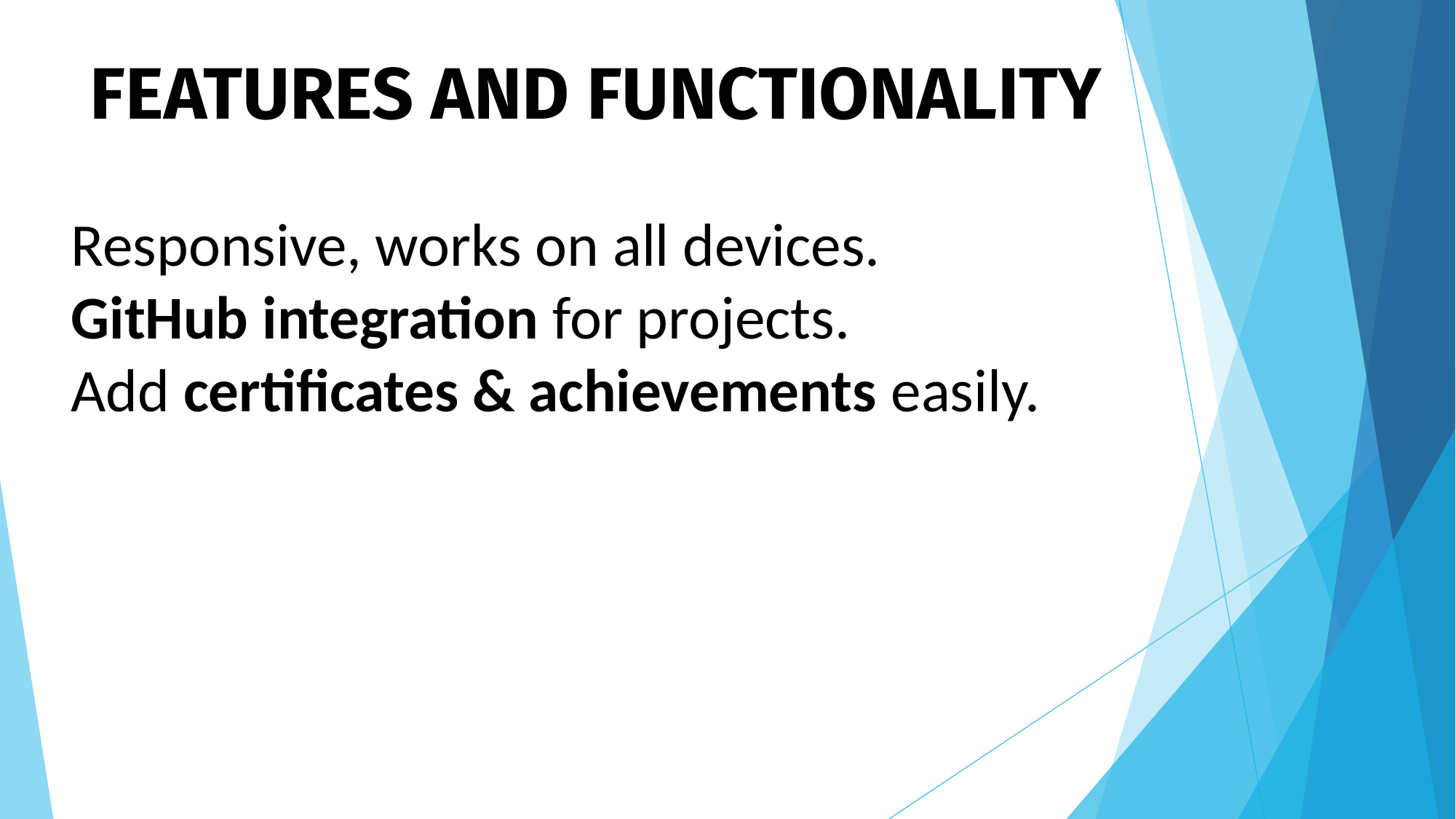

# FEATURES AND FUNCTIONALITY
Responsive, works on all devices.
GitHub integration for projects.
Add certificates & achievements easily.